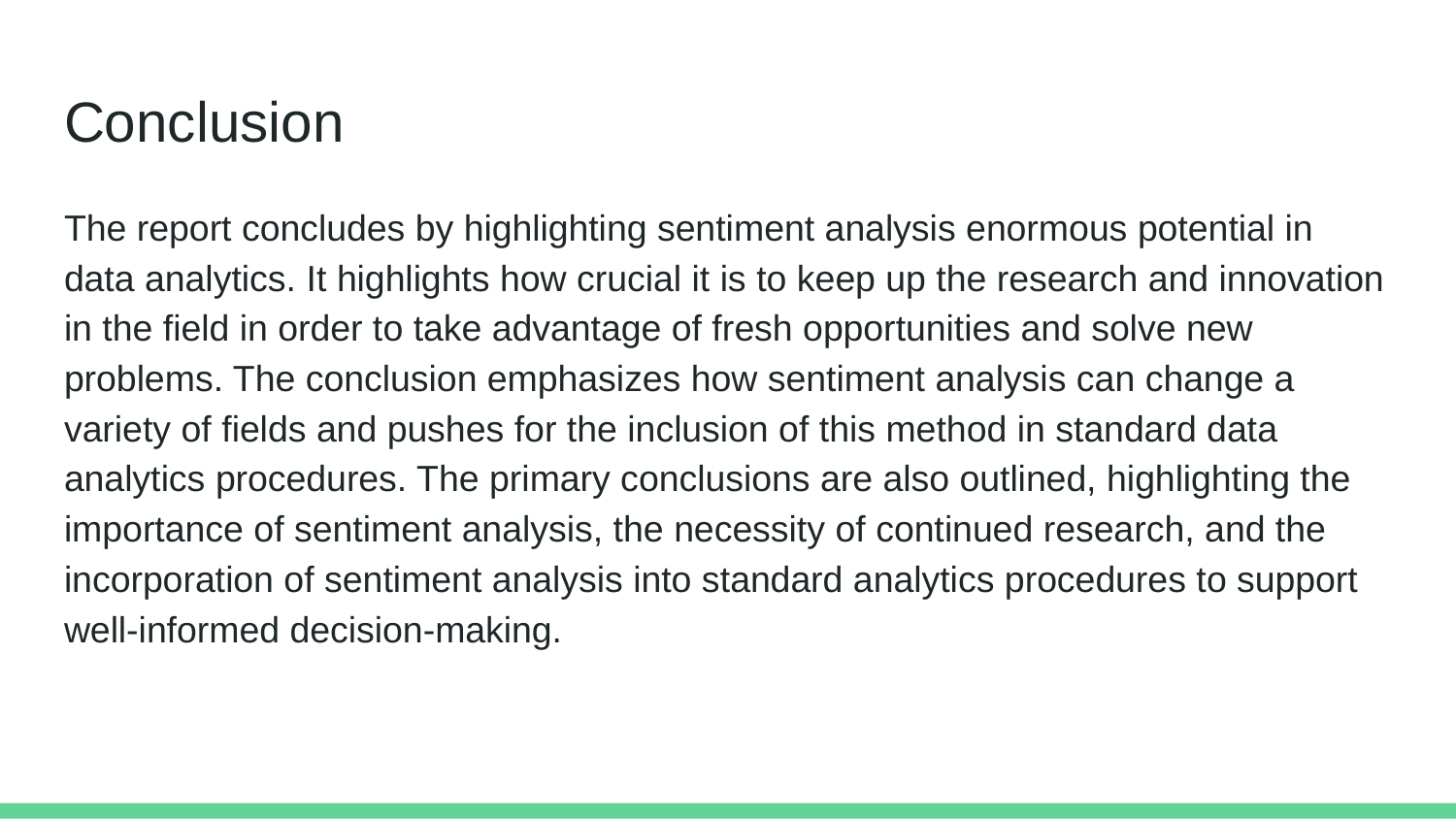

# Conclusion
The report concludes by highlighting sentiment analysis enormous potential in data analytics. It highlights how crucial it is to keep up the research and innovation in the field in order to take advantage of fresh opportunities and solve new problems. The conclusion emphasizes how sentiment analysis can change a variety of fields and pushes for the inclusion of this method in standard data analytics procedures. The primary conclusions are also outlined, highlighting the importance of sentiment analysis, the necessity of continued research, and the incorporation of sentiment analysis into standard analytics procedures to support well-informed decision-making.